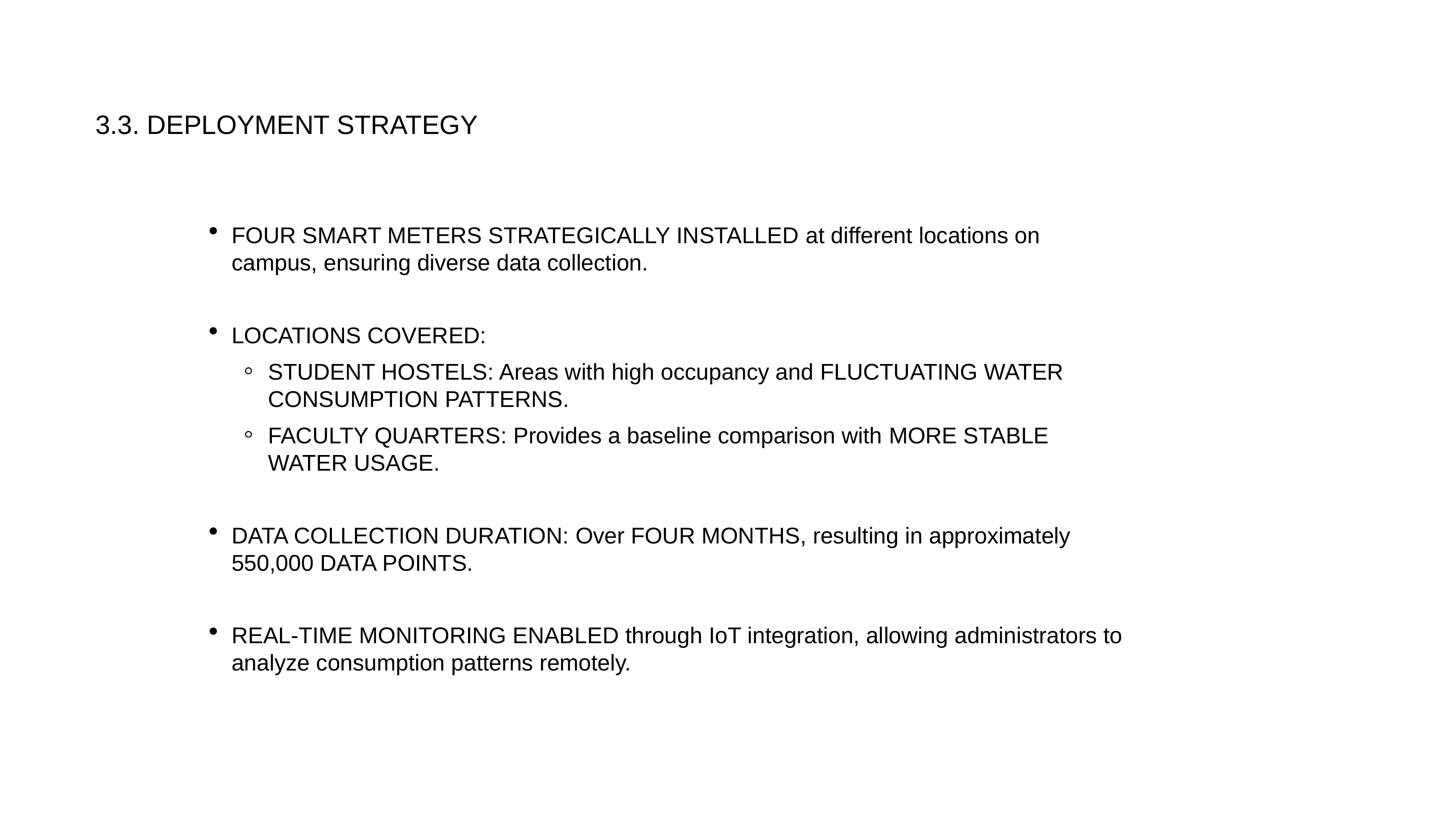

3.3. DEPLOYMENT STRATEGY
FOUR SMART METERS STRATEGICALLY INSTALLED at different locations on campus, ensuring diverse data collection.

LOCATIONS COVERED:
STUDENT HOSTELS: Areas with high occupancy and FLUCTUATING WATER CONSUMPTION PATTERNS.
FACULTY QUARTERS: Provides a baseline comparison with MORE STABLE WATER USAGE.

DATA COLLECTION DURATION: Over FOUR MONTHS, resulting in approximately 550,000 DATA POINTS.

REAL-TIME MONITORING ENABLED through IoT integration, allowing administrators to analyze consumption patterns remotely.